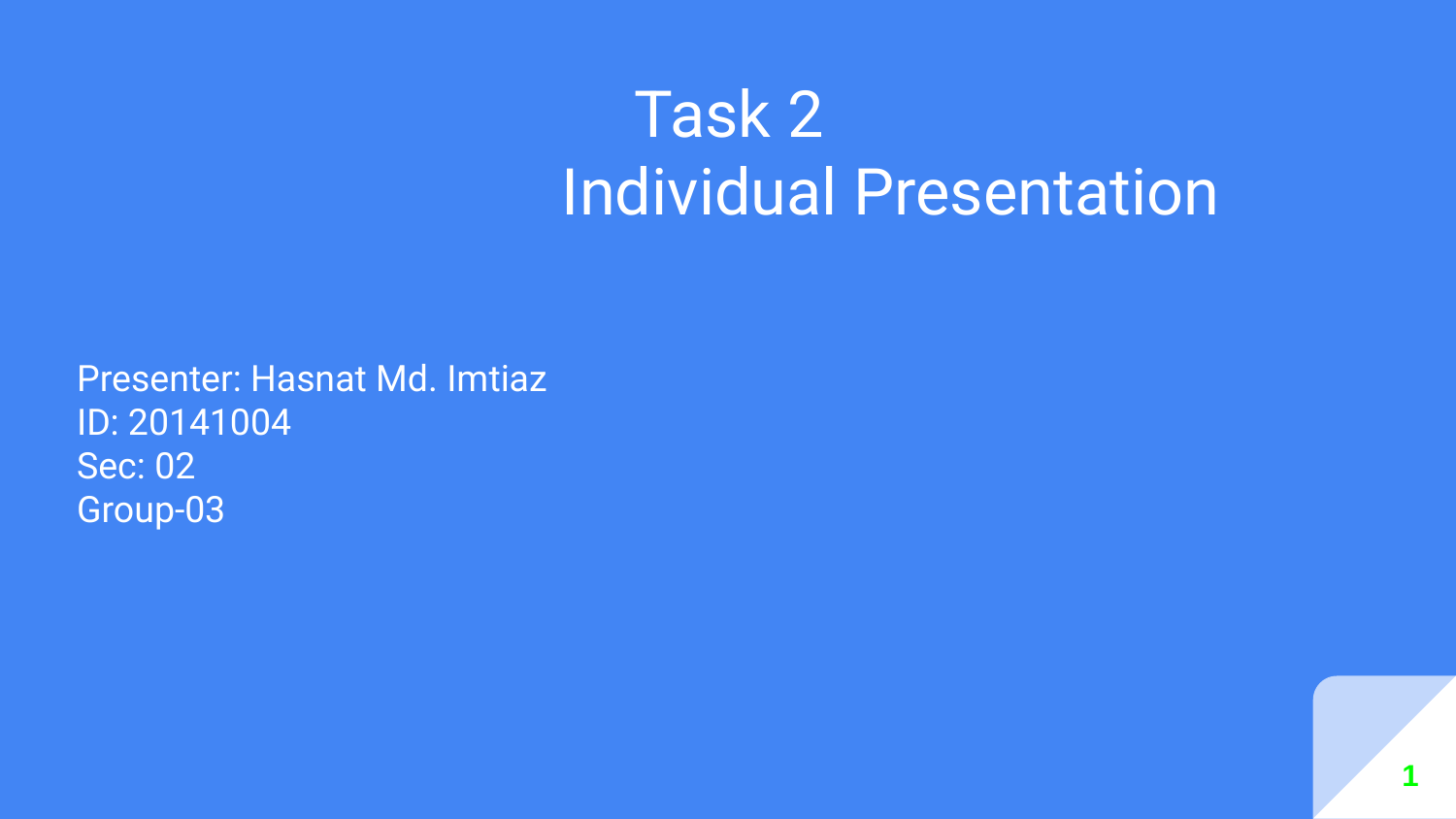

# Task 2
         			Individual Presentation

Presenter: Hasnat Md. Imtiaz
ID: 20141004
Sec: 02
Group-03
  1